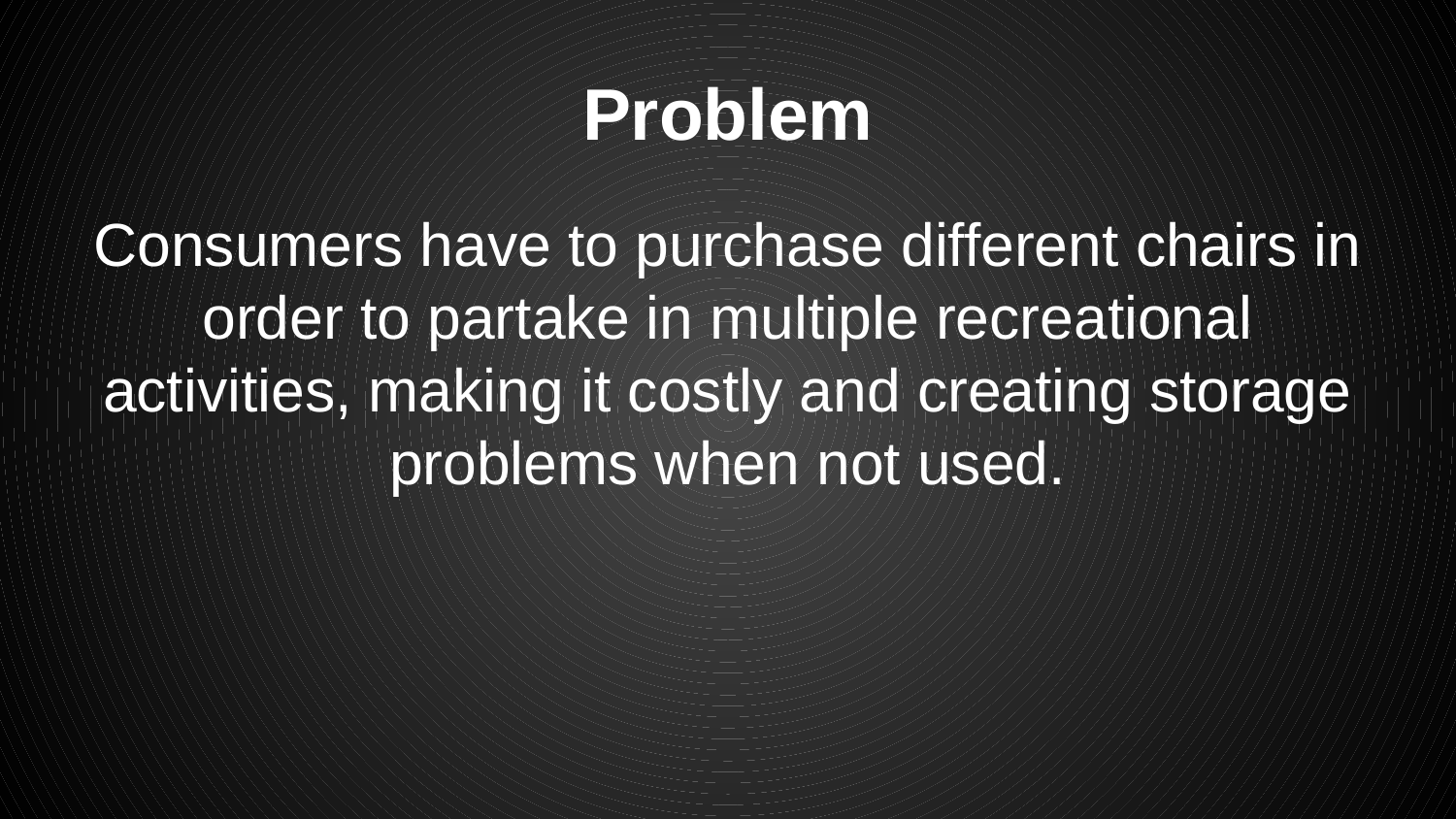

# Problem
Consumers have to purchase different chairs in order to partake in multiple recreational activities, making it costly and creating storage problems when not used.